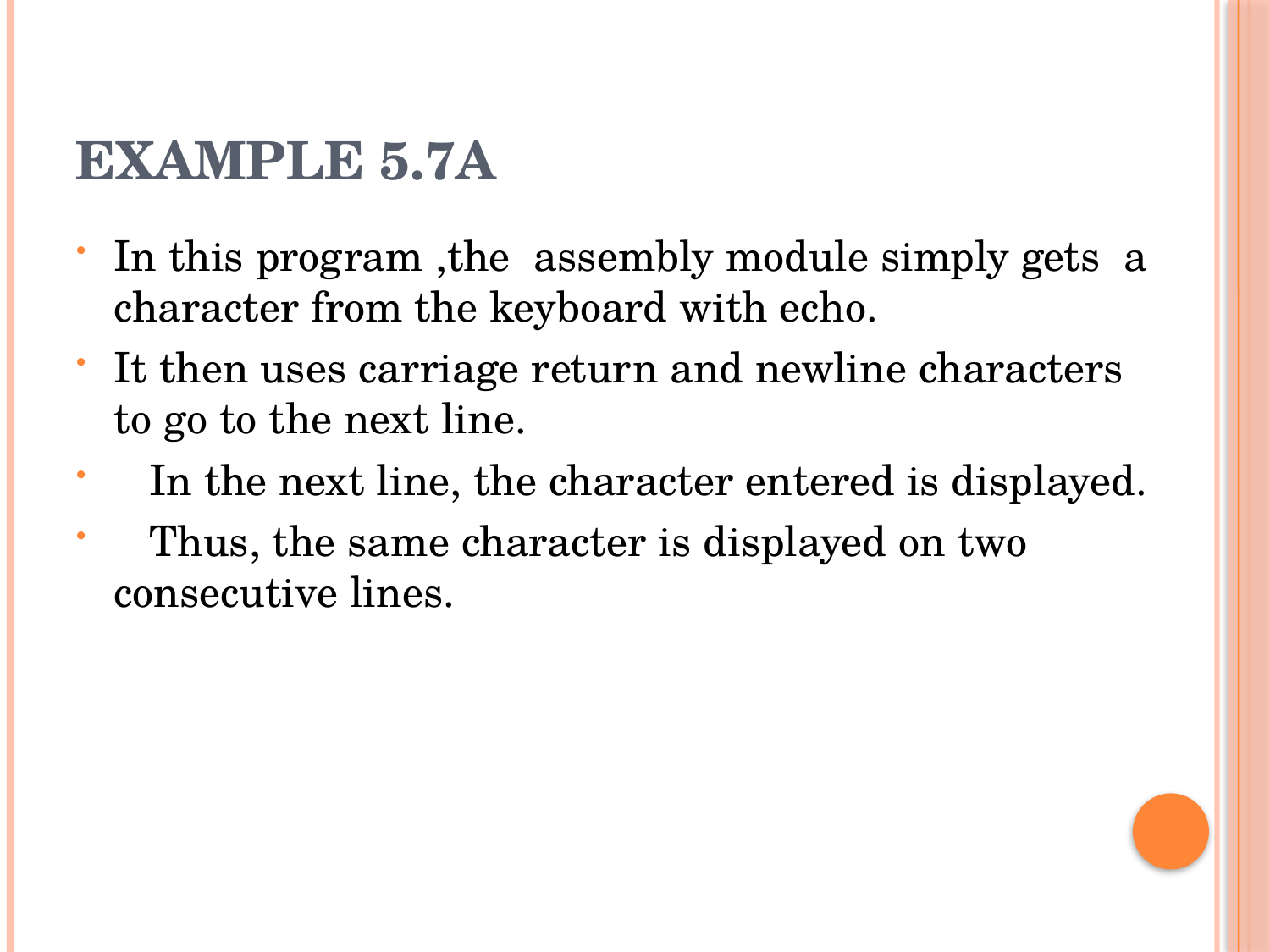

# Example 5.7a
In this program ,the  assembly module simply gets  a character from the keyboard with echo.
It then uses carriage return and newline characters to go to the next line.
   In the next line, the character entered is displayed.
   Thus, the same character is displayed on two consecutive lines.